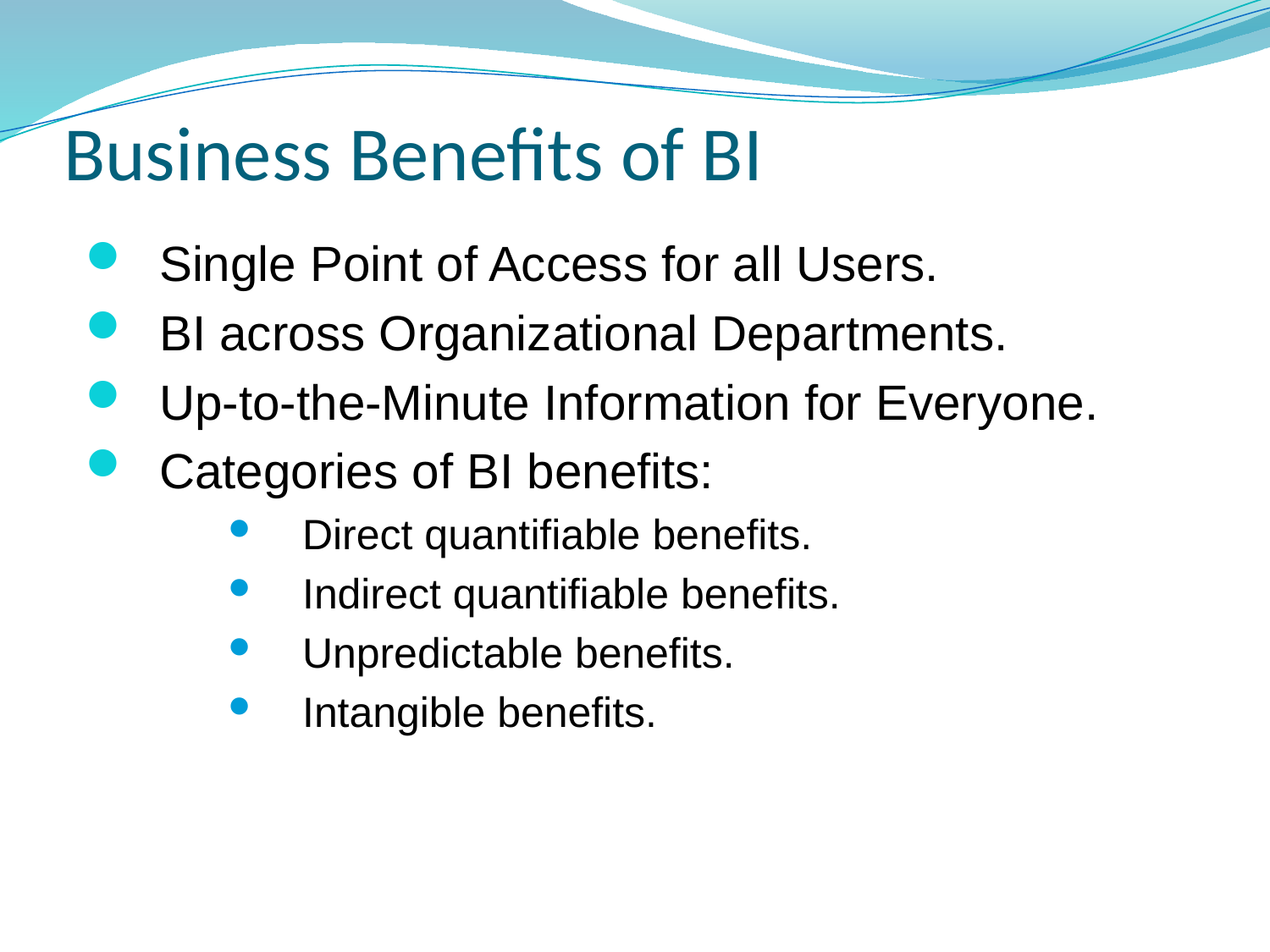

# Business Benefits of BI
Single Point of Access for all Users.
BI across Organizational Departments.
Up-to-the-Minute Information for Everyone.
Categories of BI benefits:
Direct quantifiable benefits.
Indirect quantifiable benefits.
Unpredictable benefits.
Intangible benefits.